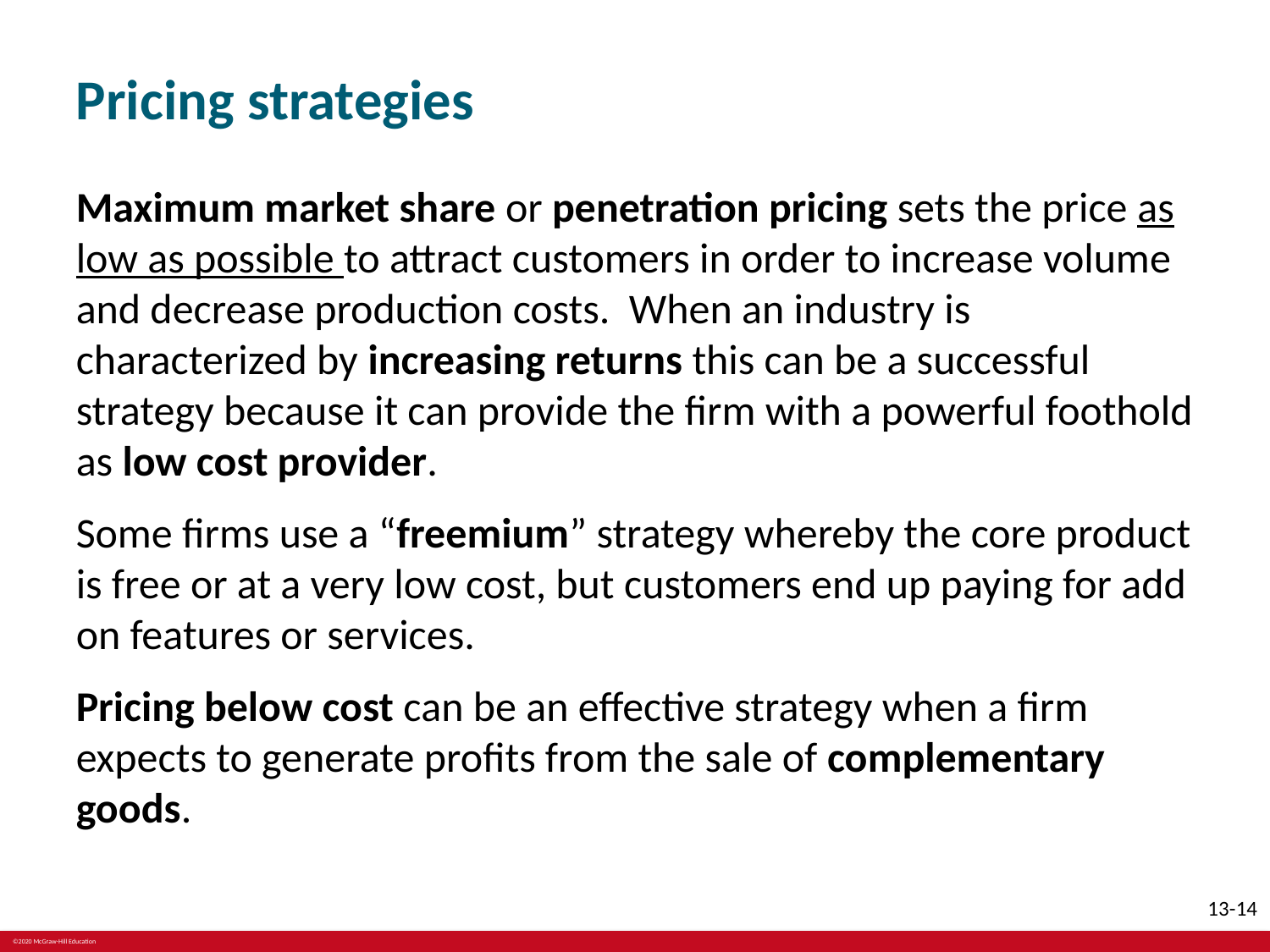

# Pricing strategies
Maximum market share or penetration pricing sets the price as low as possible to attract customers in order to increase volume and decrease production costs.  When an industry is characterized by increasing returns this can be a successful strategy because it can provide the firm with a powerful foothold as low cost provider.
Some firms use a “freemium” strategy whereby the core product is free or at a very low cost, but customers end up paying for add on features or services.
Pricing below cost can be an effective strategy when a firm expects to generate profits from the sale of complementary goods.